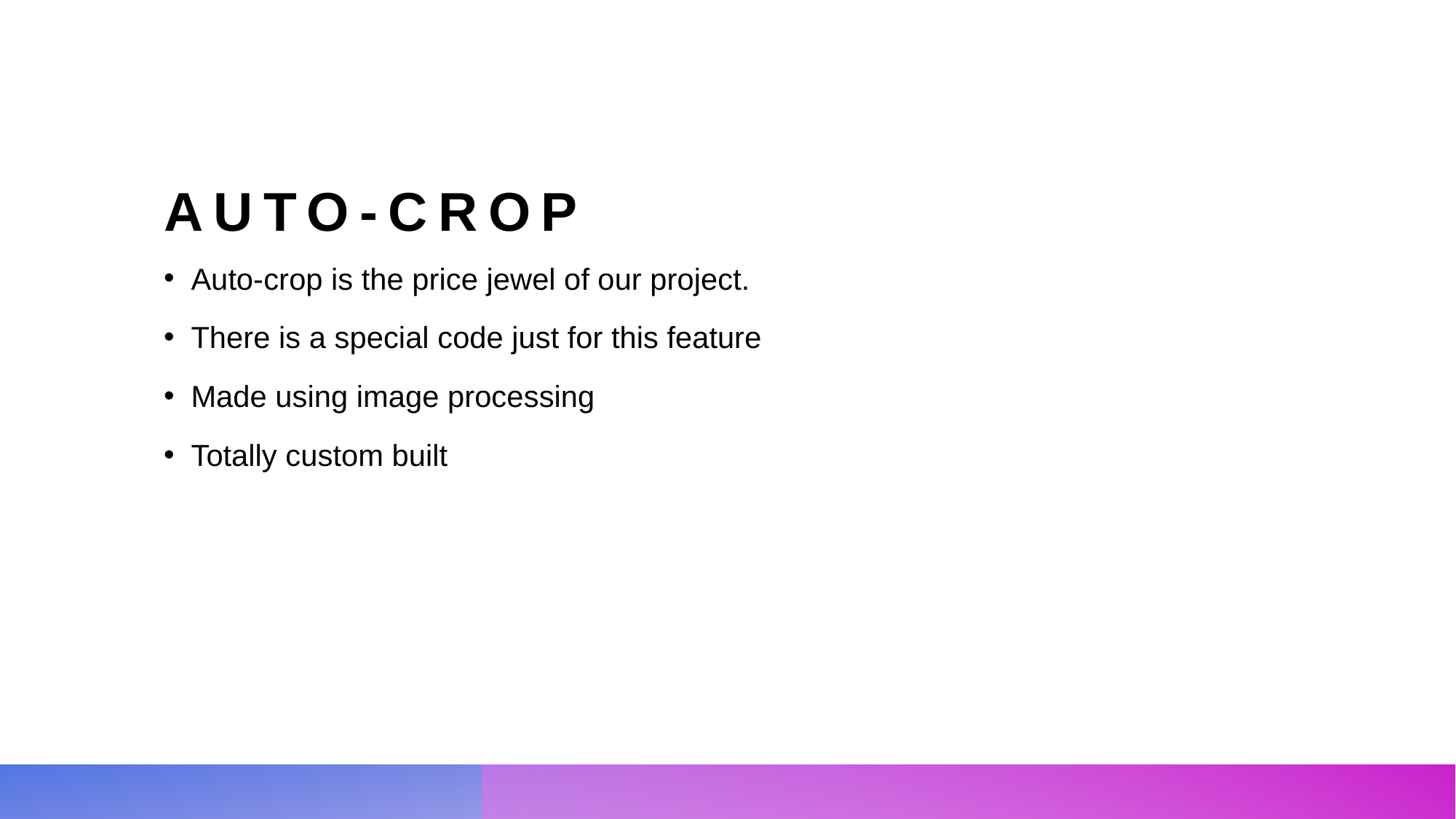

# Auto-crop
Auto-crop is the price jewel of our project.
There is a special code just for this feature
Made using image processing
Totally custom built